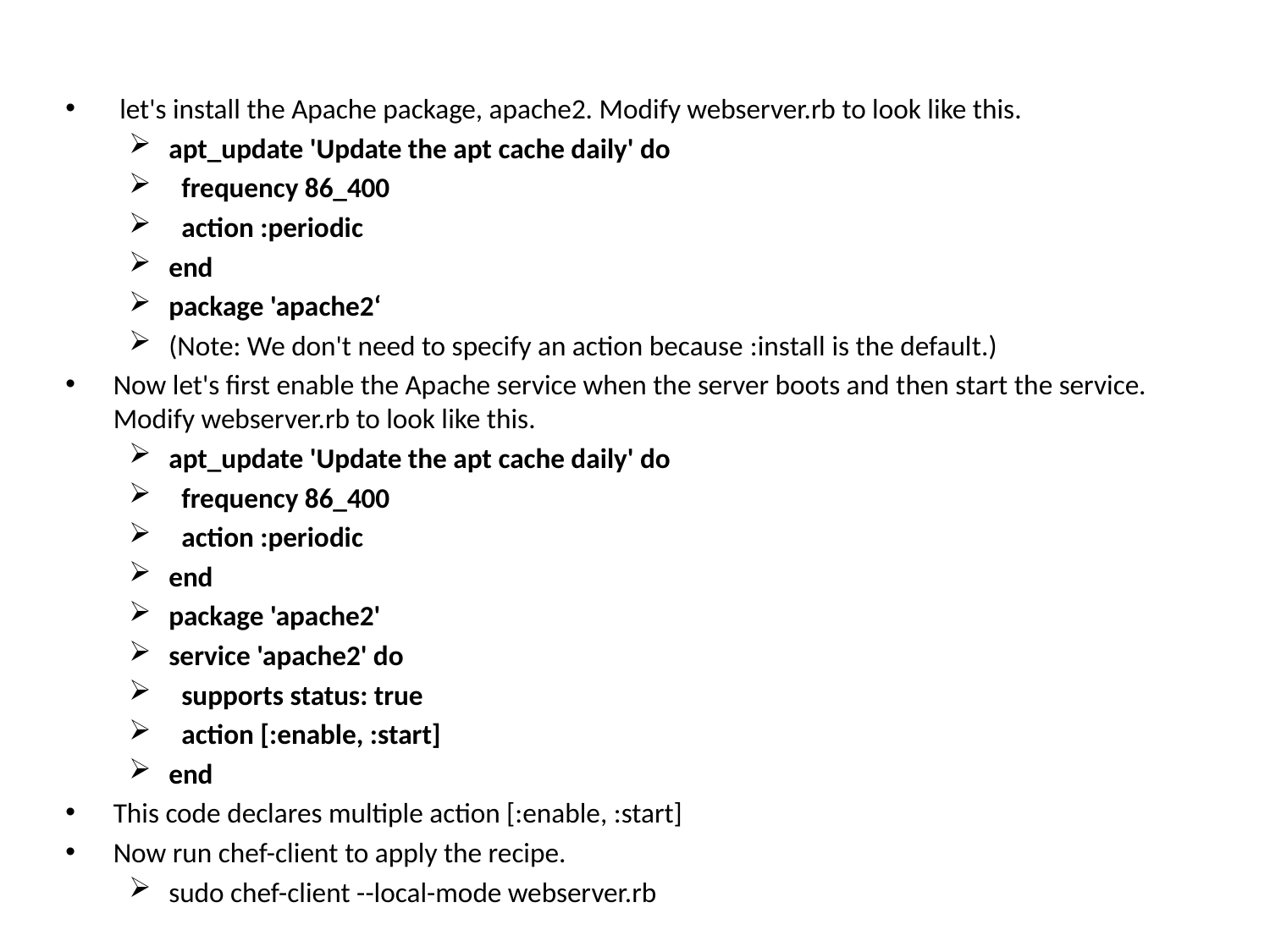

let's install the Apache package, apache2. Modify webserver.rb to look like this.
apt_update 'Update the apt cache daily' do
  frequency 86_400
  action :periodic
end
package 'apache2‘
(Note: We don't need to specify an action because :install is the default.)
Now let's first enable the Apache service when the server boots and then start the service. Modify webserver.rb to look like this.
apt_update 'Update the apt cache daily' do
  frequency 86_400
  action :periodic
end
package 'apache2'
service 'apache2' do
  supports status: true
  action [:enable, :start]
end
This code declares multiple action [:enable, :start]
Now run chef-client to apply the recipe.
sudo chef-client --local-mode webserver.rb